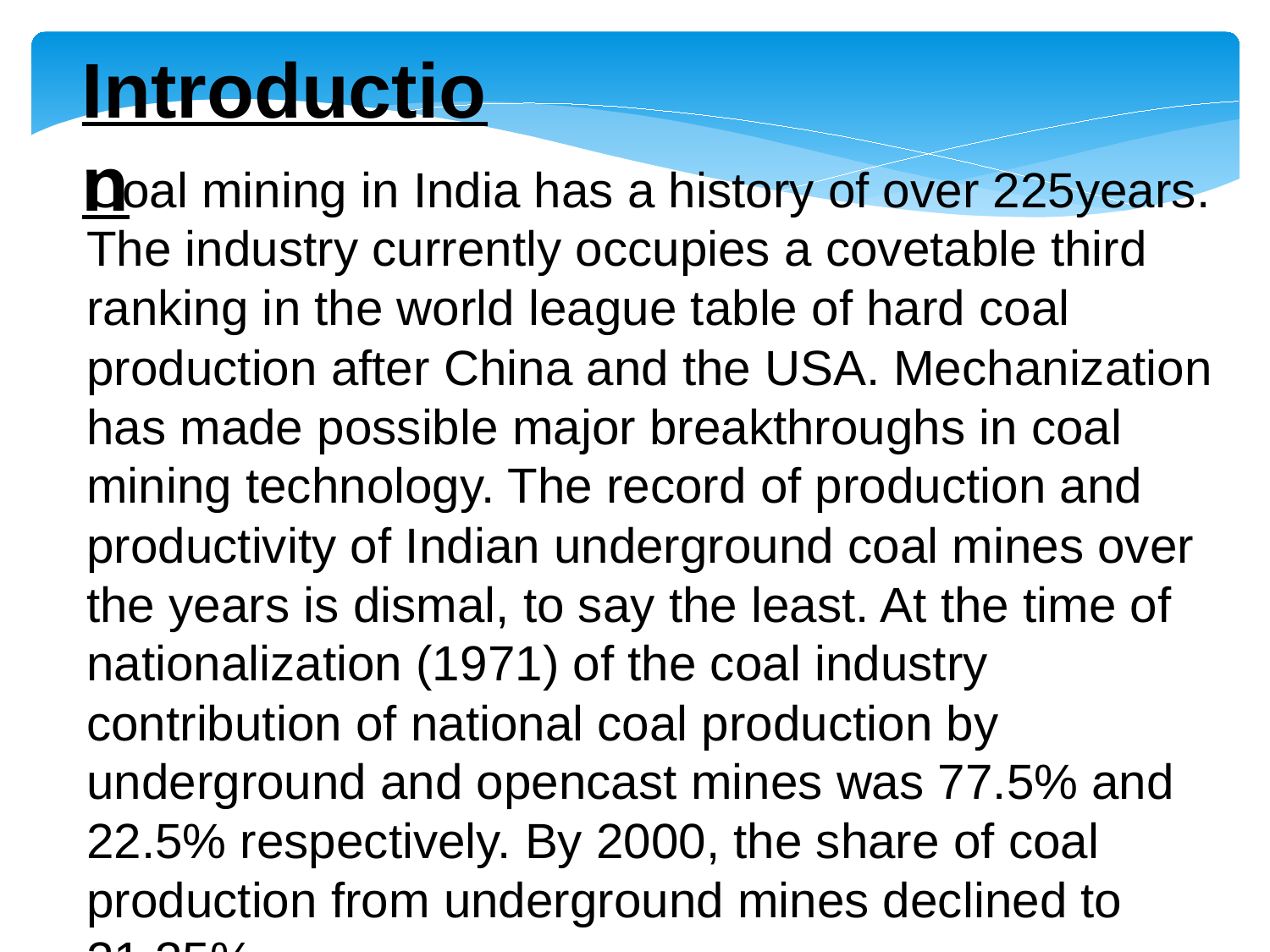

Introduction
Coal mining in India has a history of over 225years. The industry currently occupies a covetable third ranking in the world league table of hard coal production after China and the USA. Mechanization has made possible major breakthroughs in coal mining technology. The record of production and productivity of Indian underground coal mines over the years is dismal, to say the least. At the time of nationalization (1971) of the coal industry contribution of national coal production by underground and opencast mines was 77.5% and 22.5% respectively. By 2000, the share of coal production from underground mines declined to 21.35%.